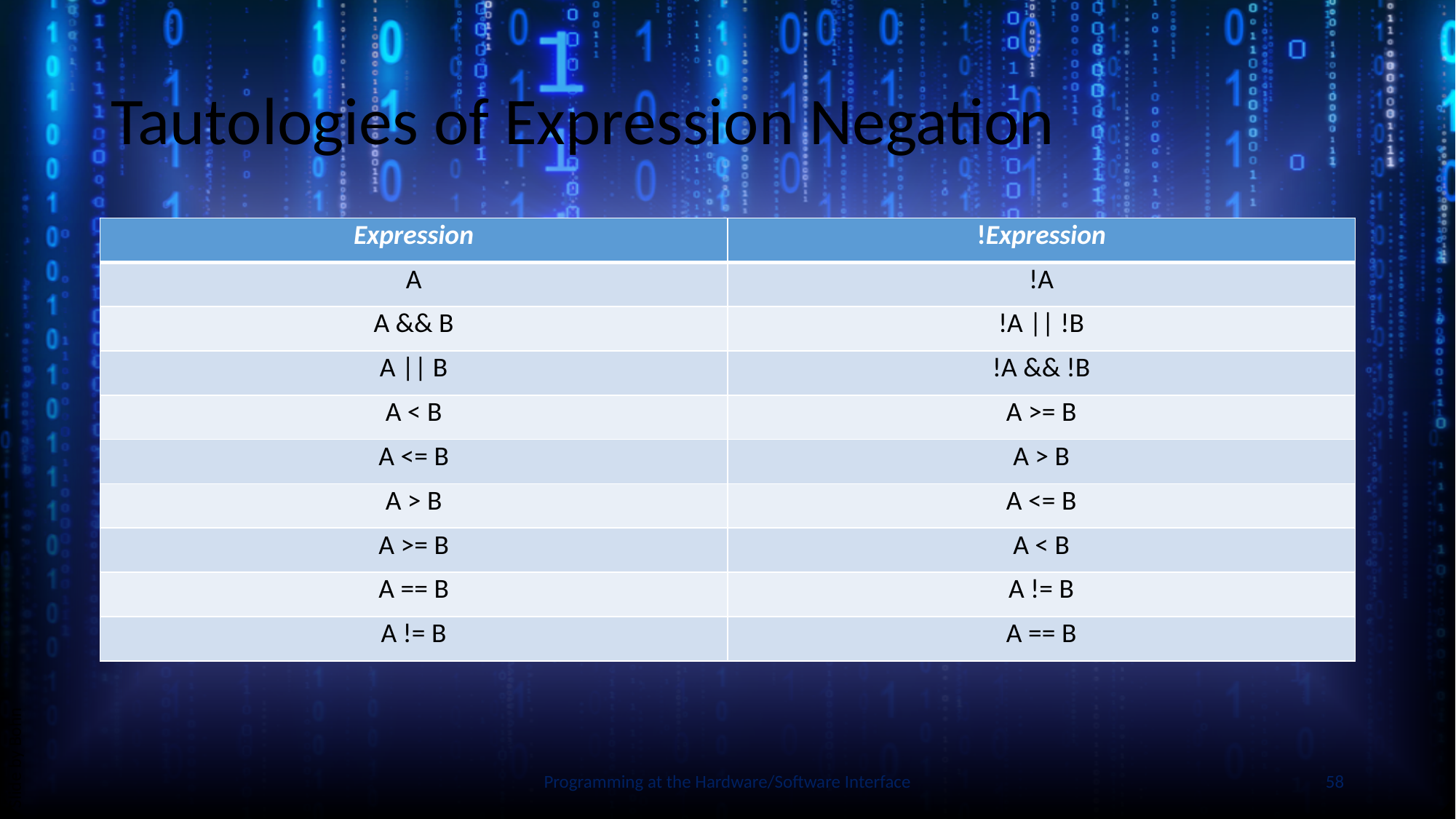

# Tautologies of Expression Negation
| Expression | !Expression |
| --- | --- |
| A | !A |
| A && B | !A || !B |
| A || B | !A && !B |
| A < B | A >= B |
| A <= B | A > B |
| A > B | A <= B |
| A >= B | A < B |
| A == B | A != B |
| A != B | A == B |
Slide by Bohn
Programming at the Hardware/Software Interface
58